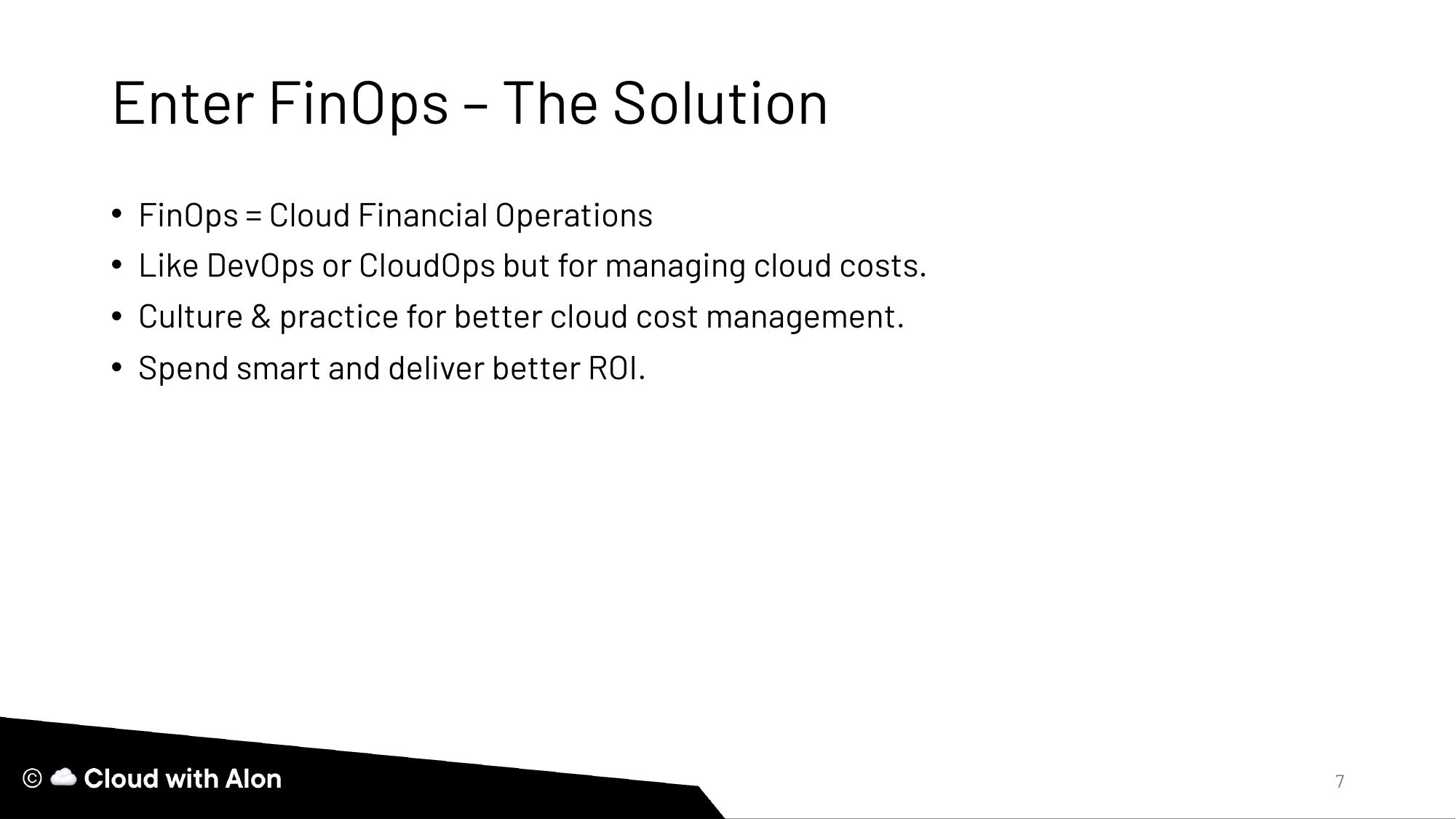

# Enter FinOps – The Solution
FinOps = Cloud Financial Operations
Like DevOps or CloudOps but for managing cloud costs.
Culture & practice for better cloud cost management.
Spend smart and deliver better ROI.
7